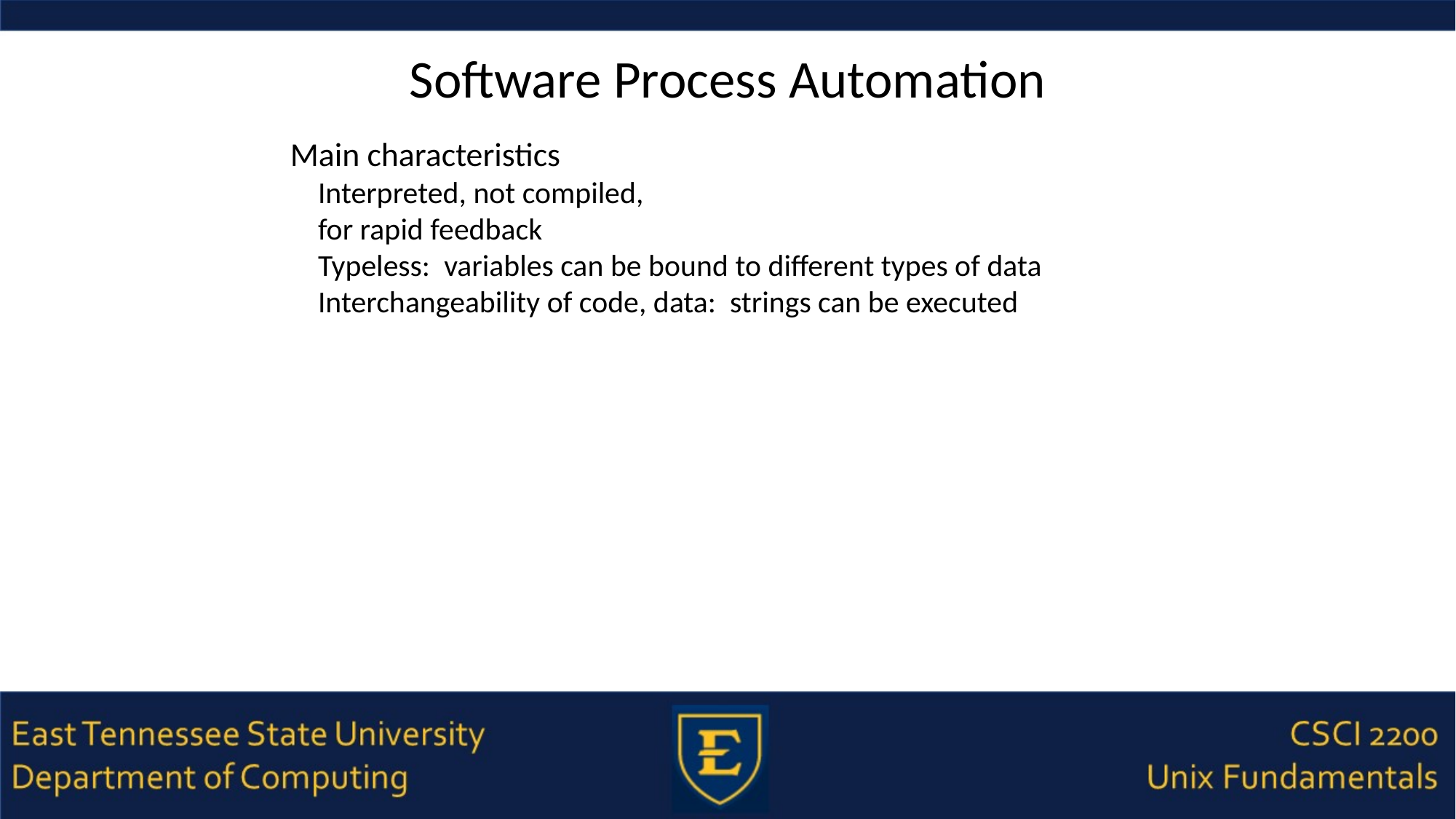

# Software Process Automation
Main characteristics
Interpreted, not compiled,
for rapid feedback
Typeless:  variables can be bound to different types of data
Interchangeability of code, data:  strings can be executed